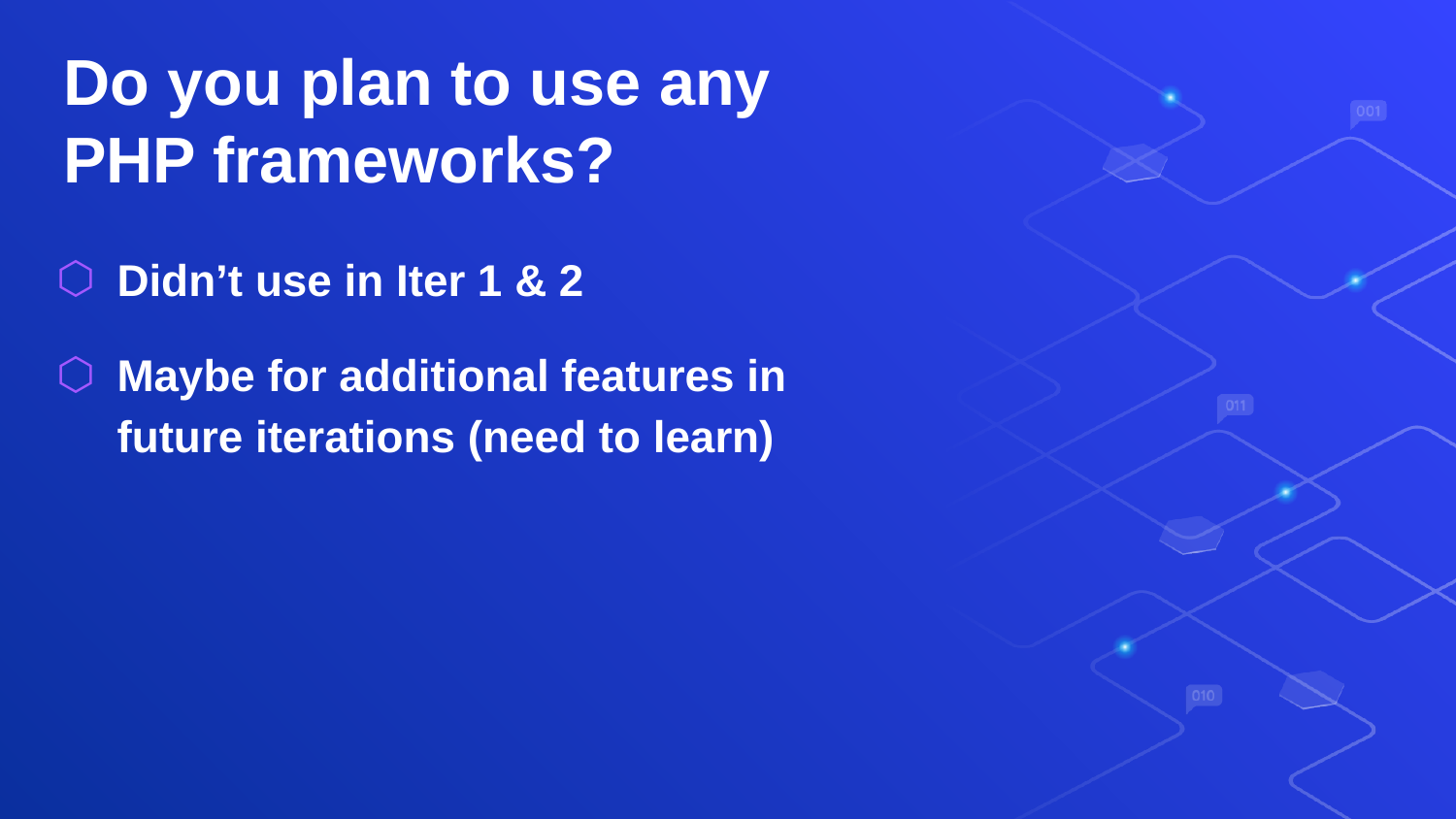

# Do you plan to use any PHP frameworks?
Didn’t use in Iter 1 & 2

Maybe for additional features in future iterations (need to learn)